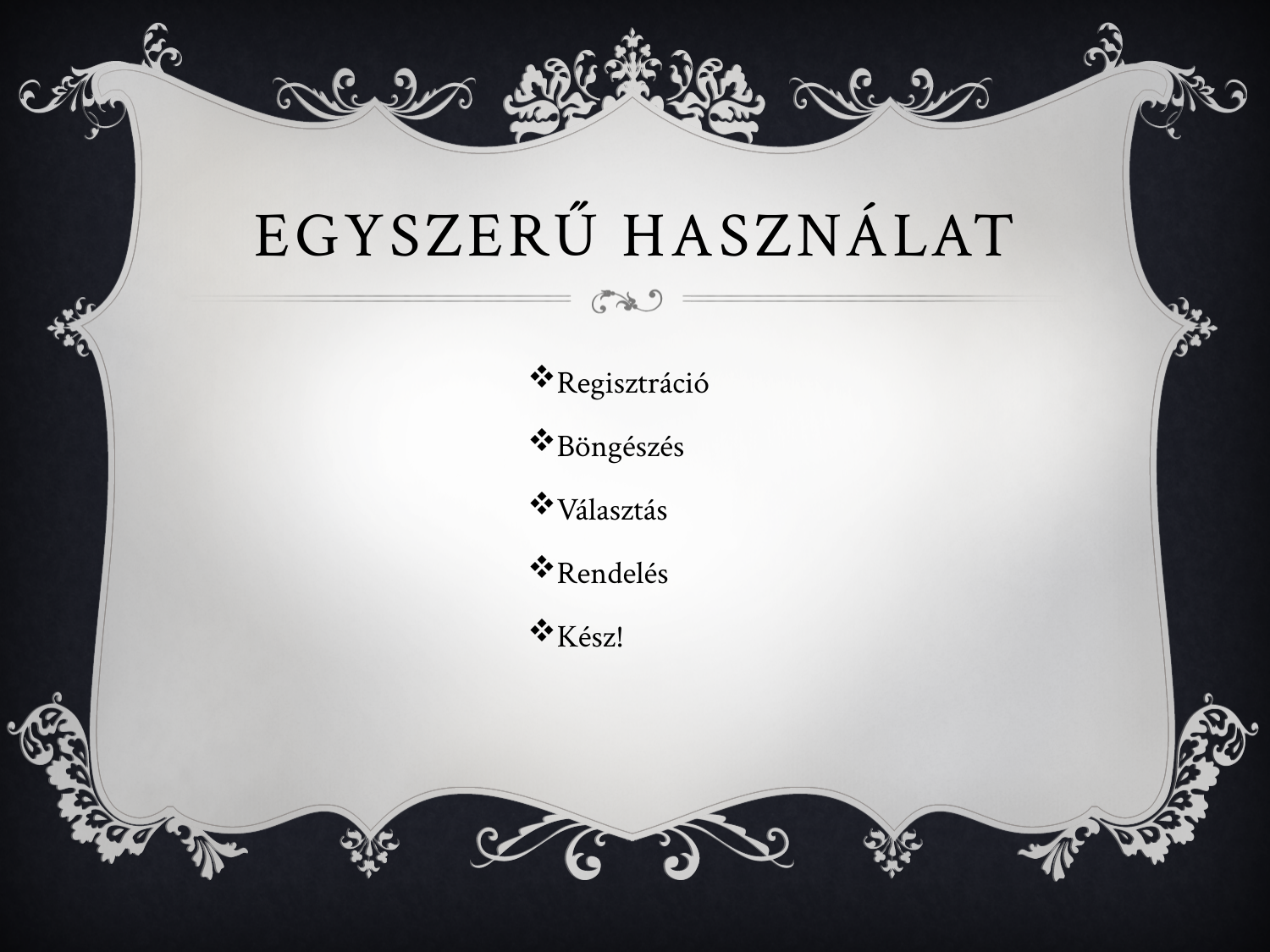

# Egyszerű használat
Regisztráció
Böngészés
Választás
Rendelés
Kész!